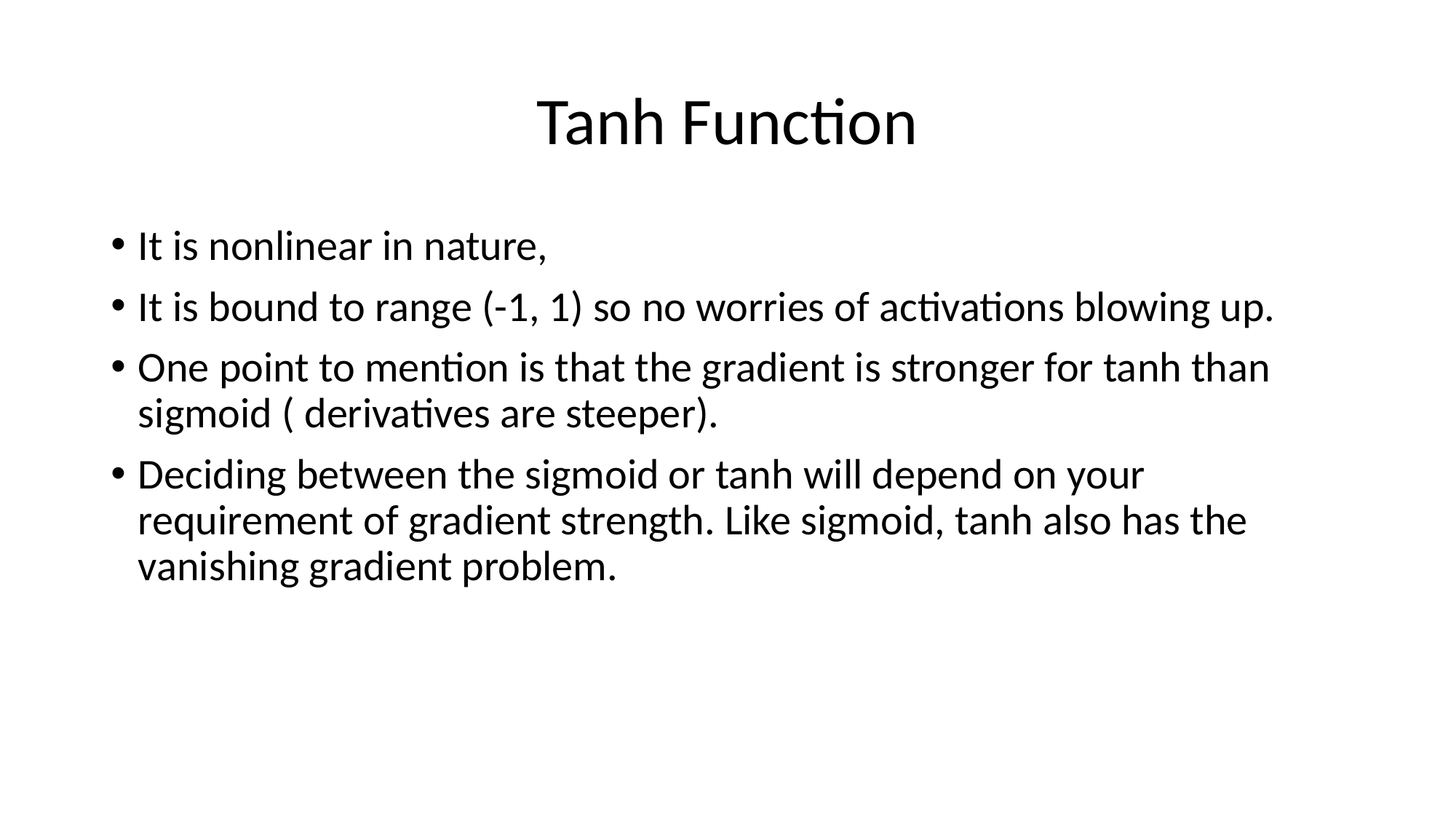

# Tanh Function
It is nonlinear in nature,
It is bound to range (-1, 1) so no worries of activations blowing up.
One point to mention is that the gradient is stronger for tanh than sigmoid ( derivatives are steeper).
Deciding between the sigmoid or tanh will depend on your requirement of gradient strength. Like sigmoid, tanh also has the vanishing gradient problem.